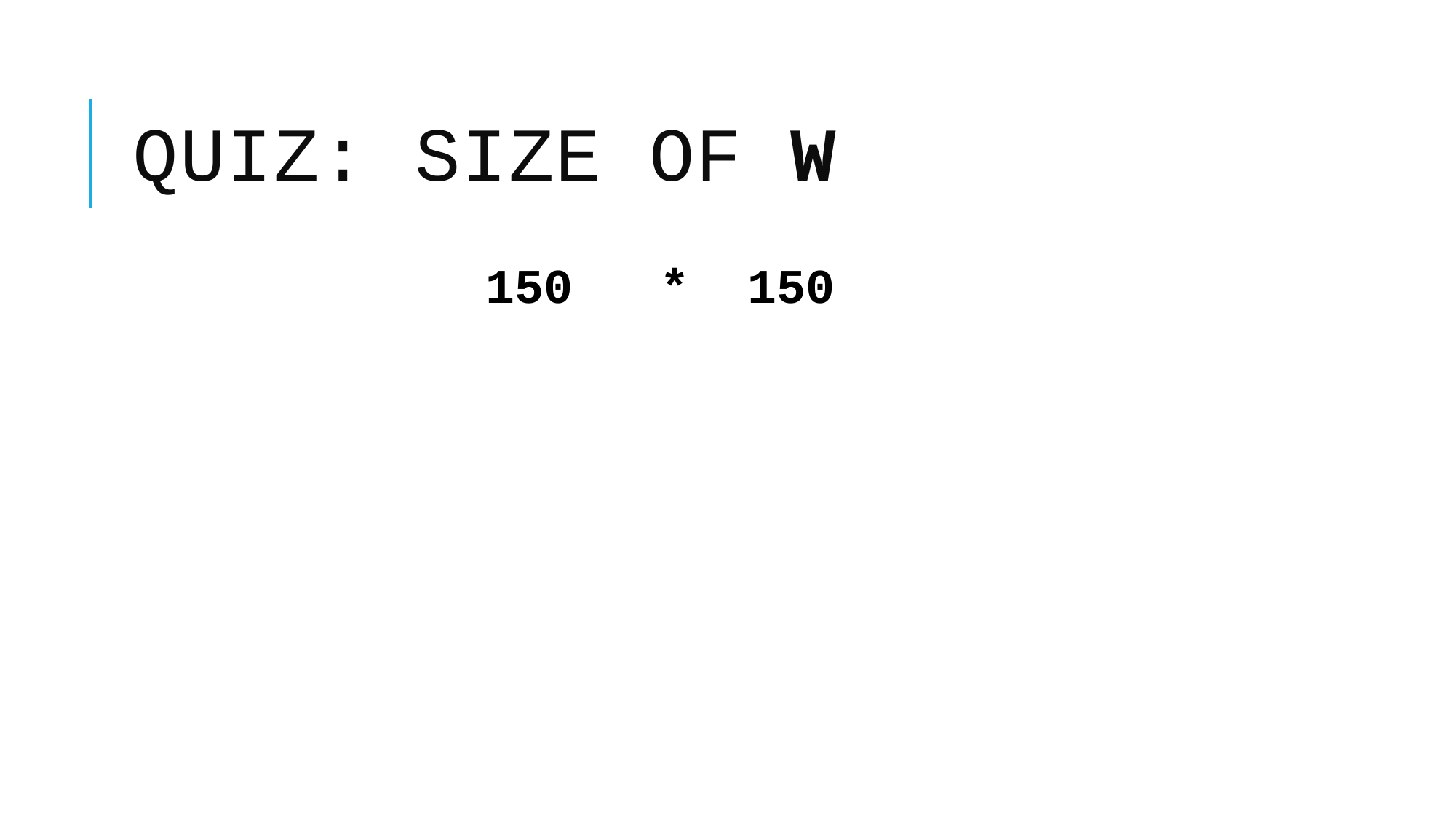

# Quiz: size of W
150   *  150